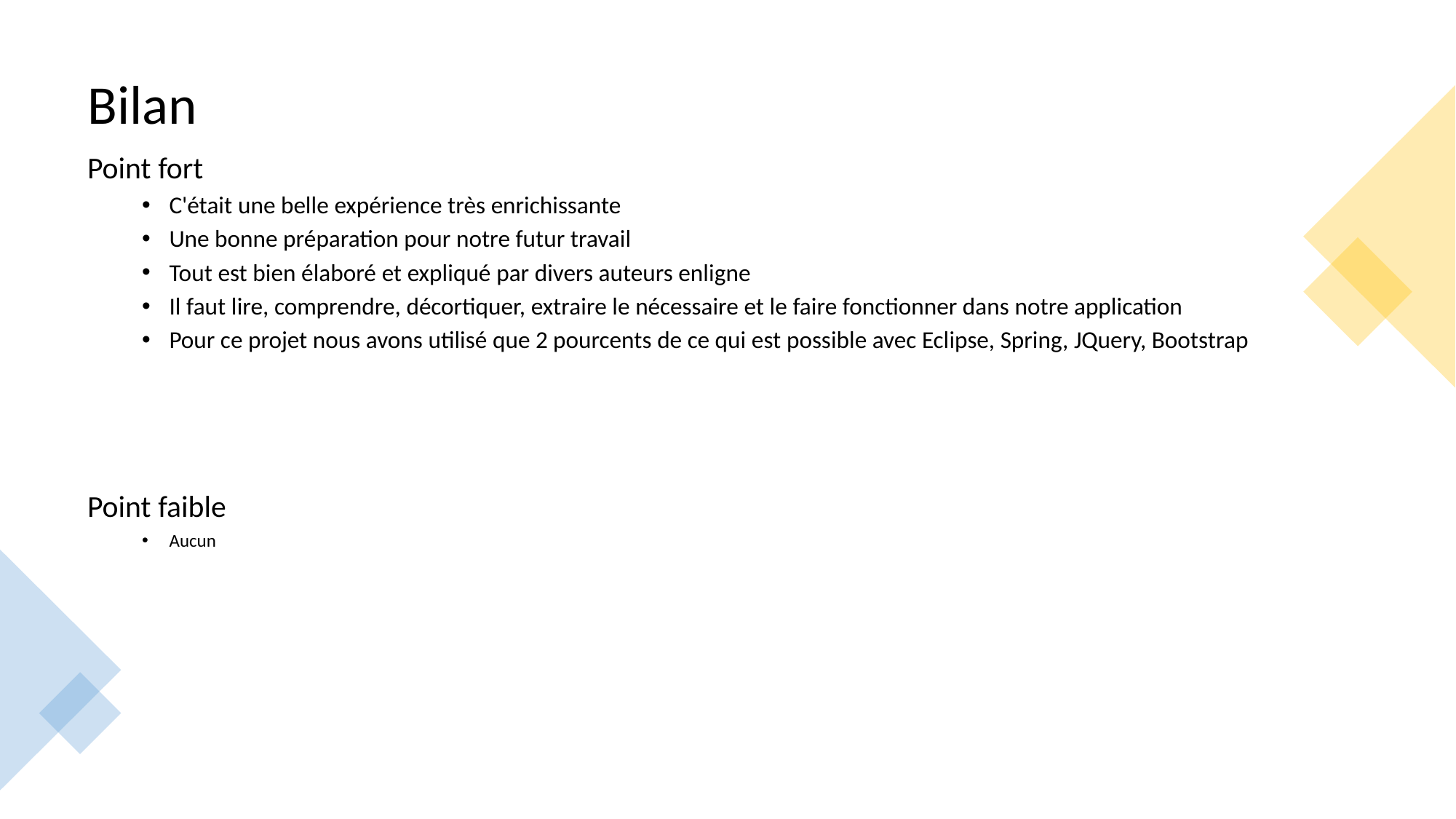

# Bilan
Point fort
C'était une belle expérience très enrichissante
Une bonne préparation pour notre futur travail
Tout est bien élaboré et expliqué par divers auteurs enligne
Il faut lire, comprendre, décortiquer, extraire le nécessaire et le faire fonctionner dans notre application
Pour ce projet nous avons utilisé que 2 pourcents de ce qui est possible avec Eclipse, Spring, JQuery, Bootstrap

Point faible
Aucun